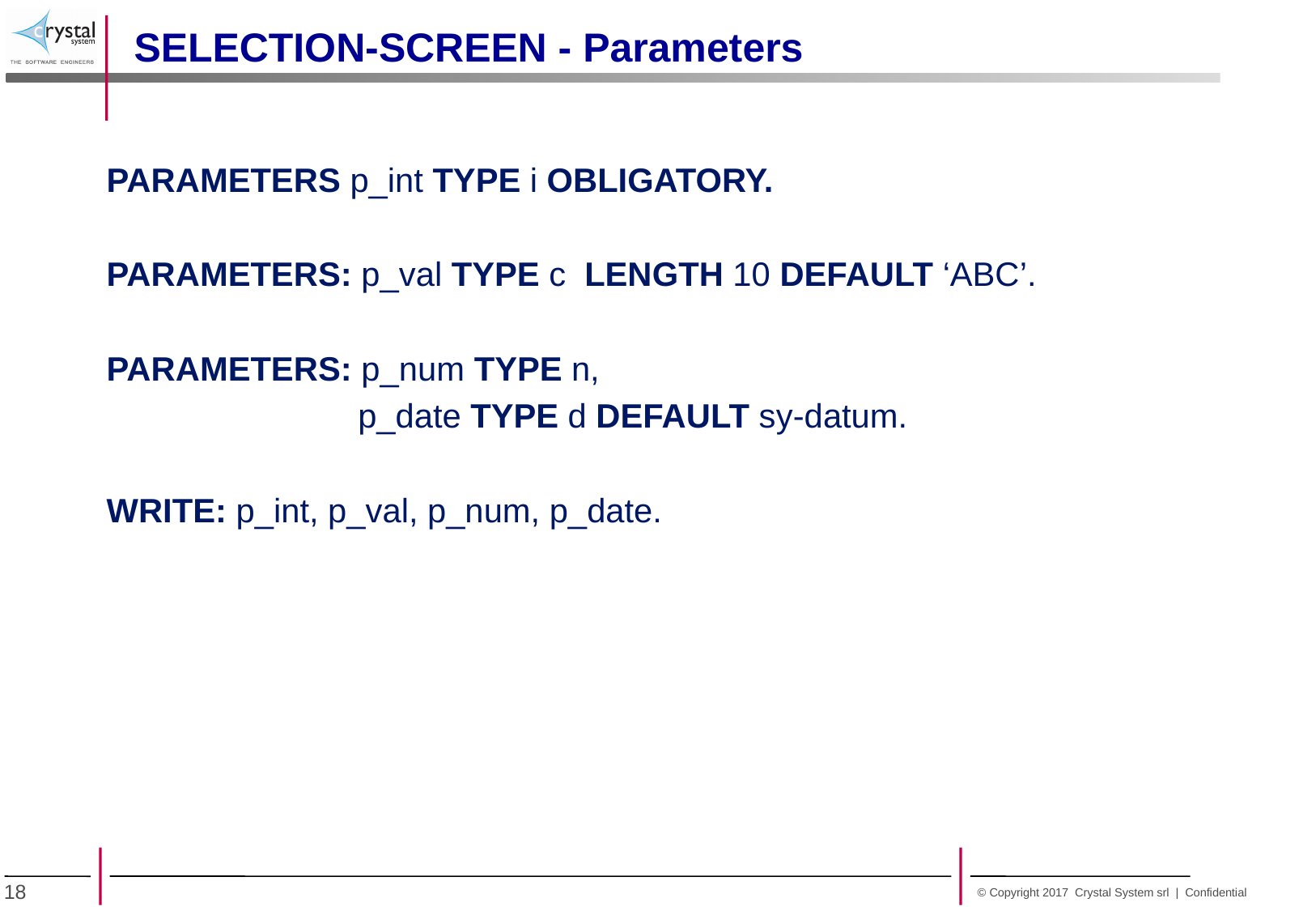

SELECTION-SCREEN - Parameters
PARAMETERS p_int TYPE i OBLIGATORY.

PARAMETERS: p_val TYPE c  LENGTH 10 DEFAULT ‘ABC’.

PARAMETERS: p_num TYPE n,
                           p_date TYPE d DEFAULT sy-datum.

WRITE: p_int, p_val, p_num, p_date.